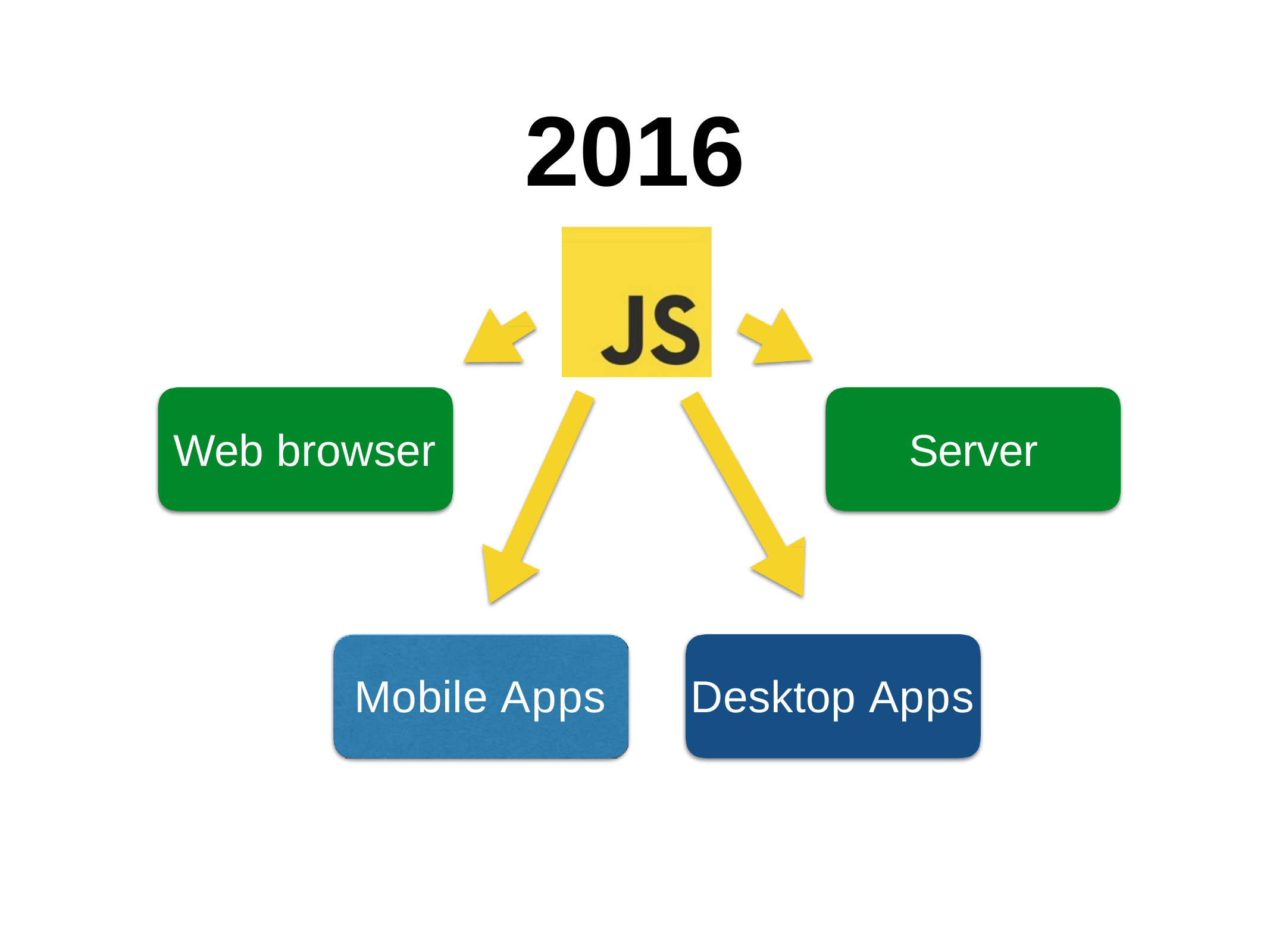

# 2016

Web browser
Server

Mobile Apps
Desktop Apps